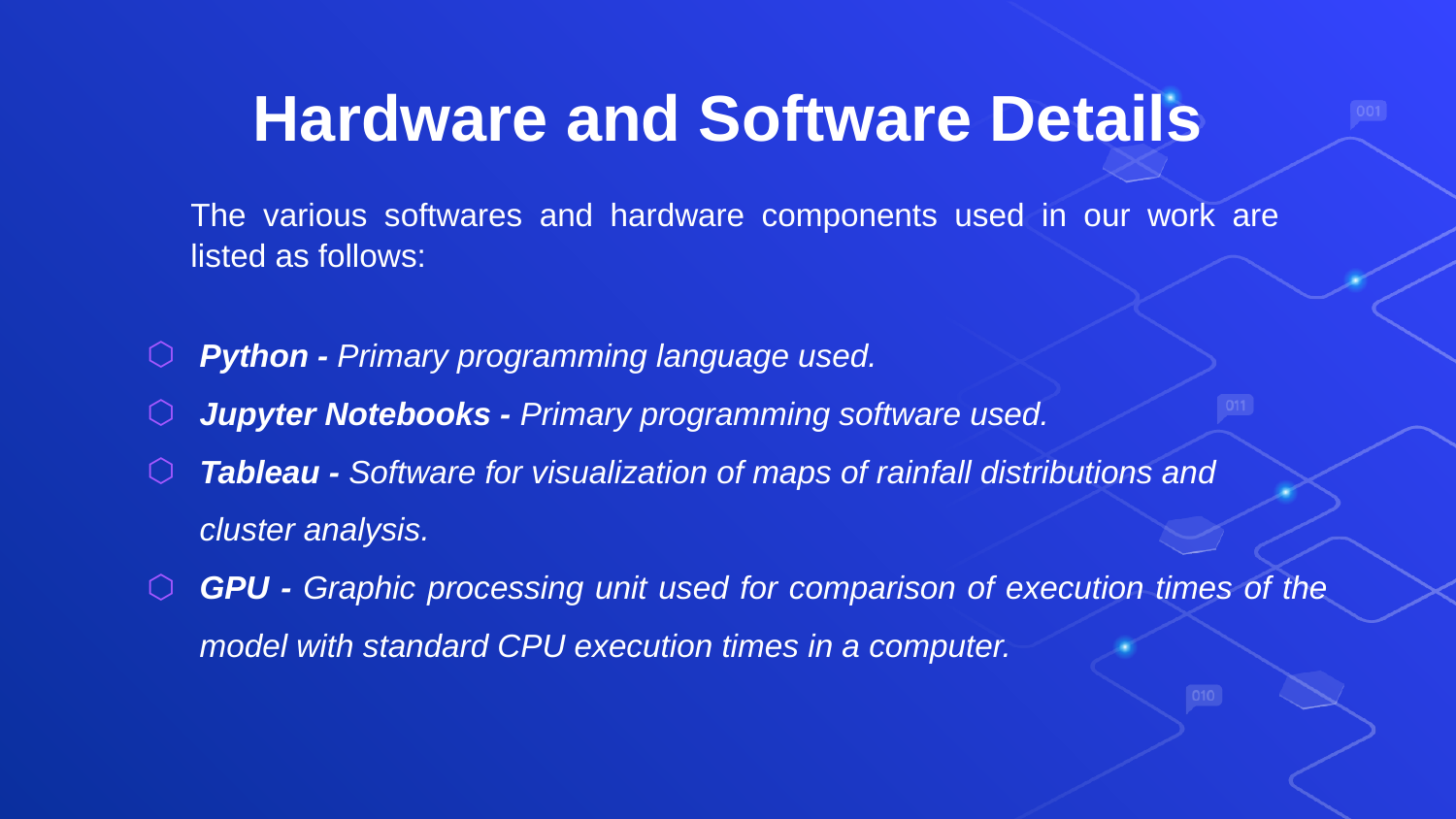

# Hardware and Software Details
The various softwares and hardware components used in our work are listed as follows:
Python - Primary programming language used.
Jupyter Notebooks - Primary programming software used.
Tableau - Software for visualization of maps of rainfall distributions and
cluster analysis.
GPU - Graphic processing unit used for comparison of execution times of the model with standard CPU execution times in a computer.